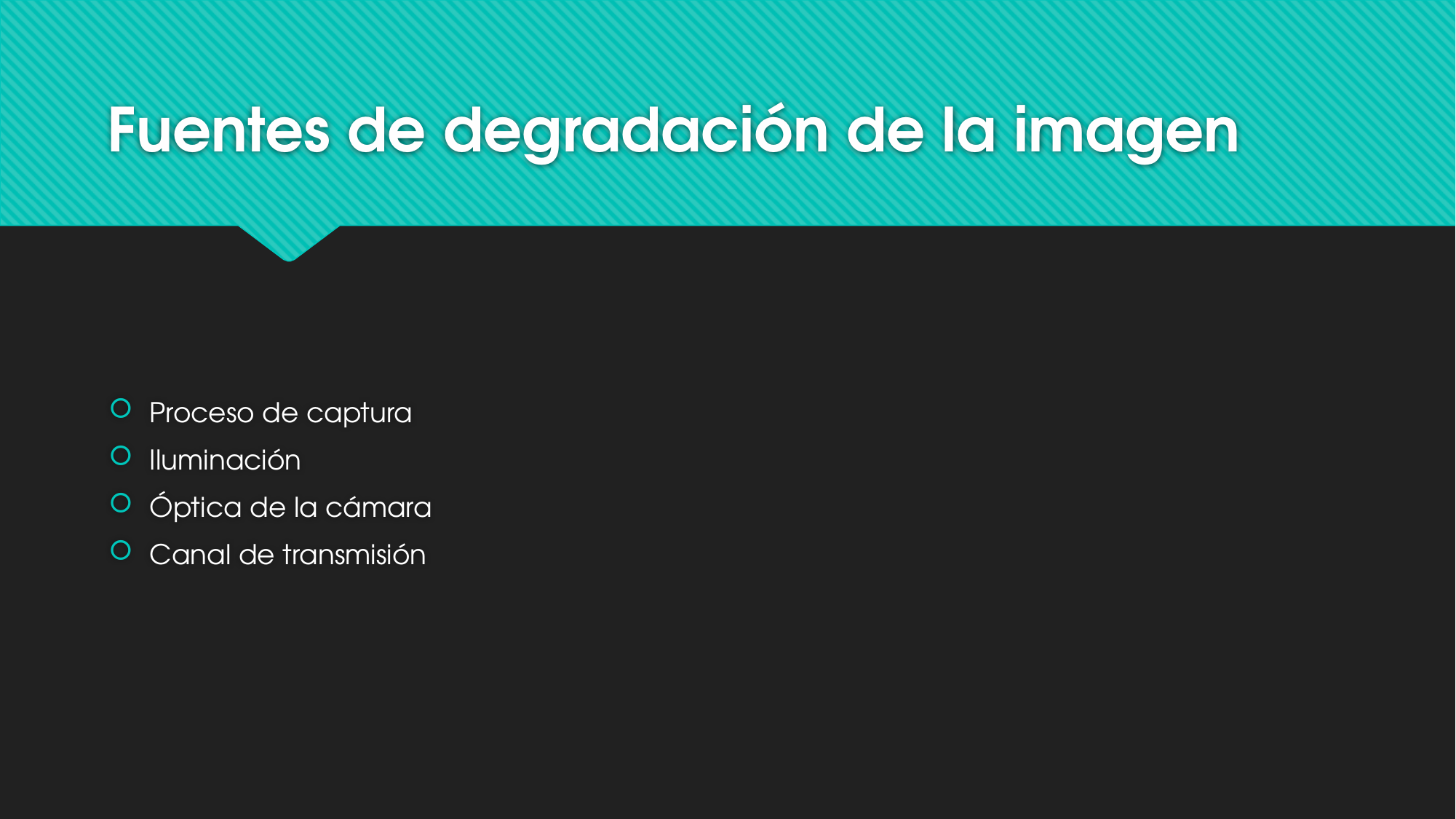

# Fuentes de degradación de la imagen
Proceso de captura
Iluminación
Óptica de la cámara
Canal de transmisión